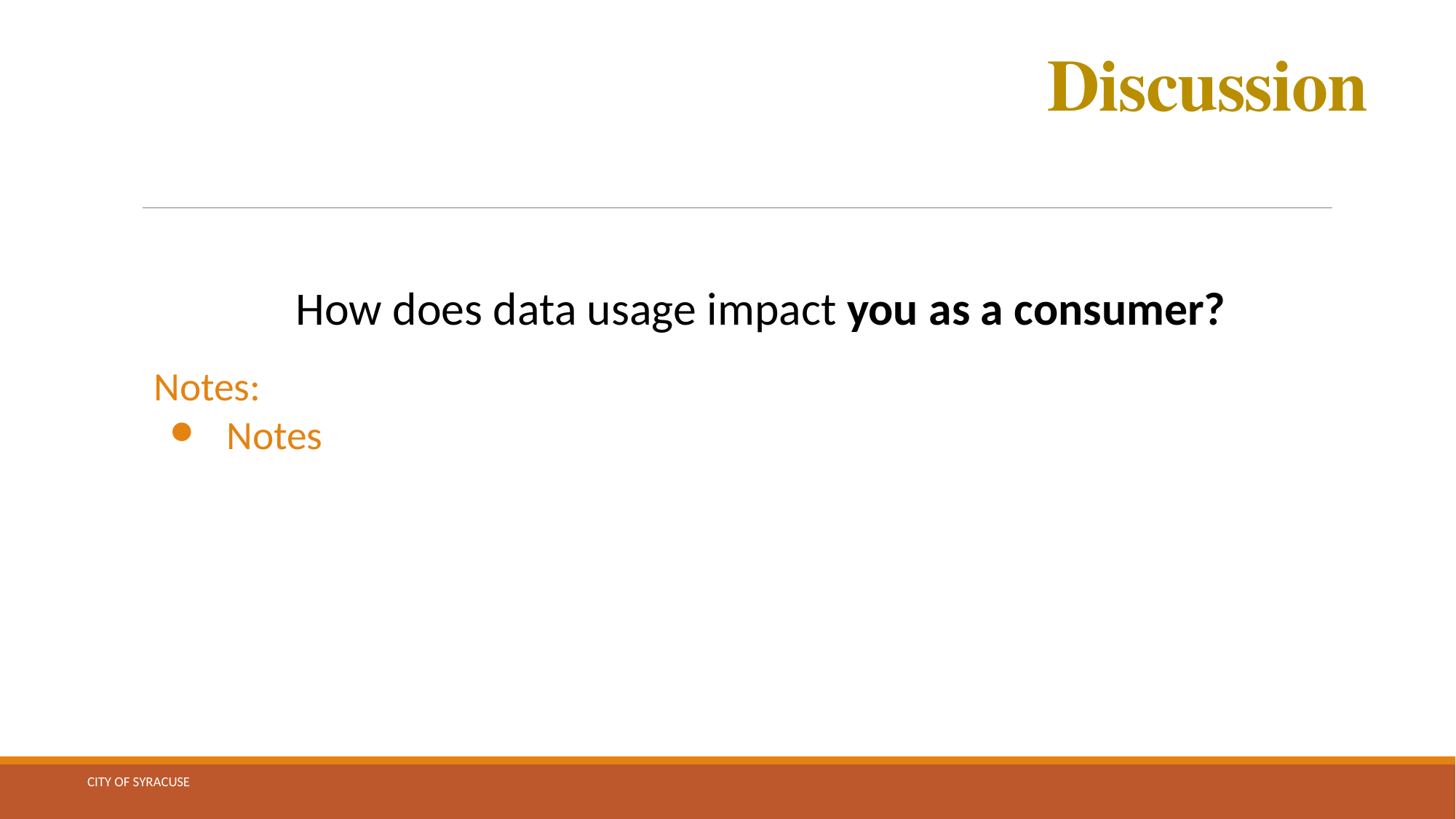

# Discussion

How does data usage impact you as a consumer?
Notes:
Notes
CITY OF SYRACUSE